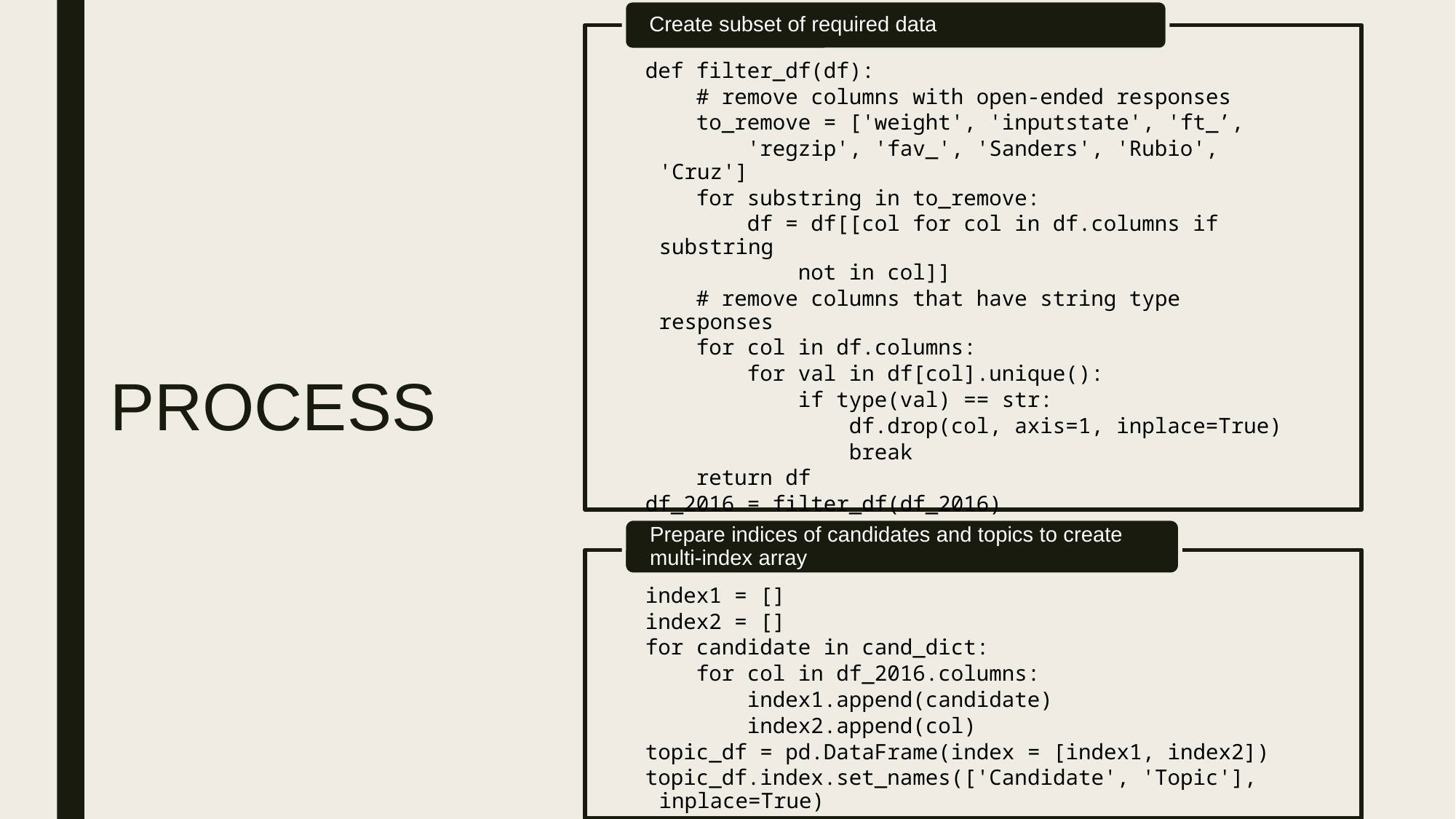

def filter_df(df):
    # remove columns with open-ended responses
    to_remove = ['weight', 'inputstate', 'ft_’,
        'regzip', 'fav_', 'Sanders', 'Rubio', 'Cruz']
    for substring in to_remove:
        df = df[[col for col in df.columns if substring
            not in col]]
    # remove columns that have string type responses
    for col in df.columns:
        for val in df[col].unique():
            if type(val) == str:
                df.drop(col, axis=1, inplace=True)
                break
    return df
df_2016 = filter_df(df_2016)
Create subset of required data
index1 = []
index2 = []
for candidate in cand_dict:
    for col in df_2016.columns:
        index1.append(candidate)
        index2.append(col)
topic_df = pd.DataFrame(index = [index1, index2])
topic_df.index.set_names(['Candidate', 'Topic'], inplace=True)
Prepare indices of candidates and topics to create multi-index array
# PROCESS